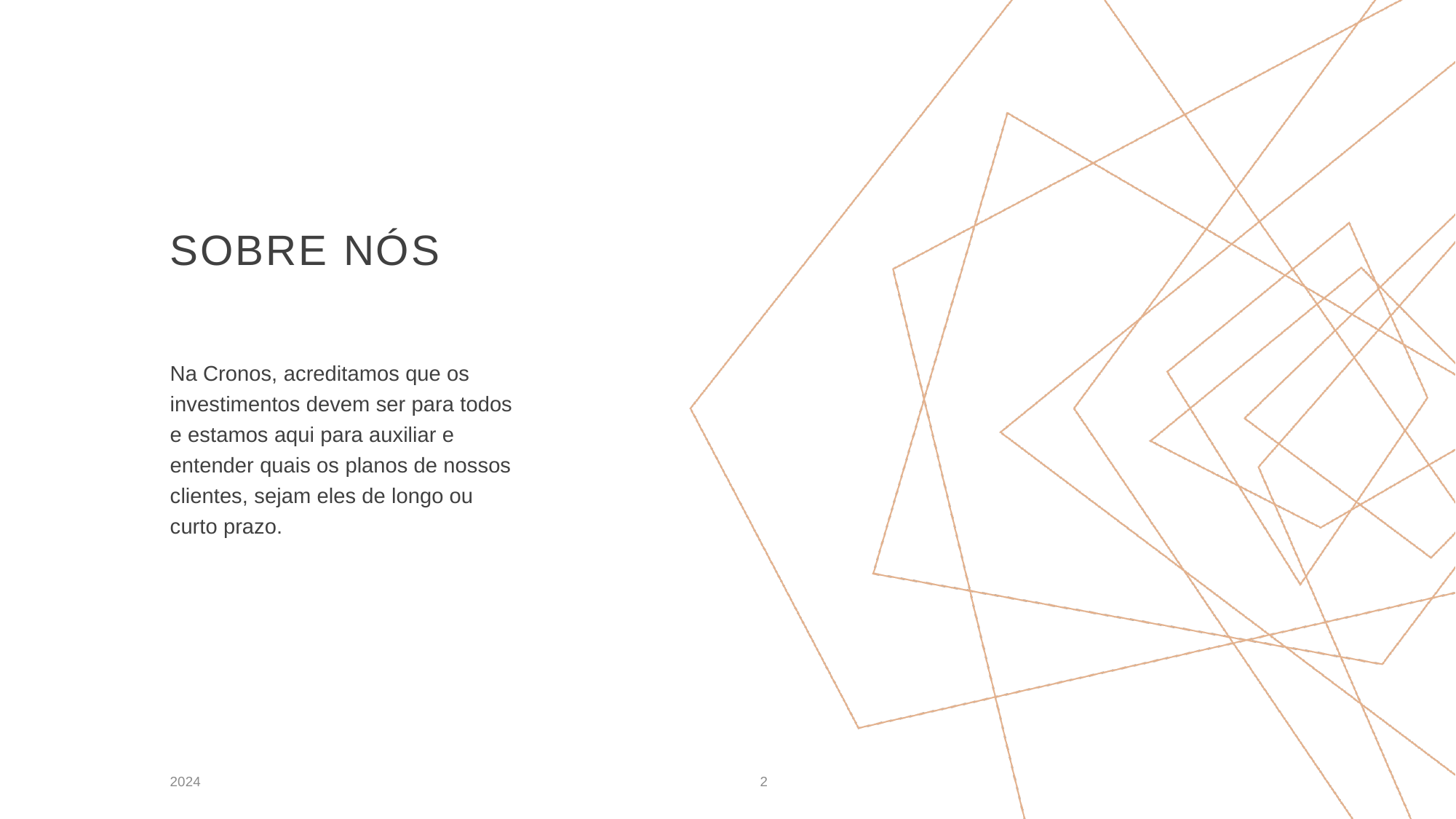

# SOBRE NÓS
Na Cronos, acreditamos que os investimentos devem ser para todos e estamos aqui para auxiliar e entender quais os planos de nossos clientes, sejam eles de longo ou curto prazo.
2024
2